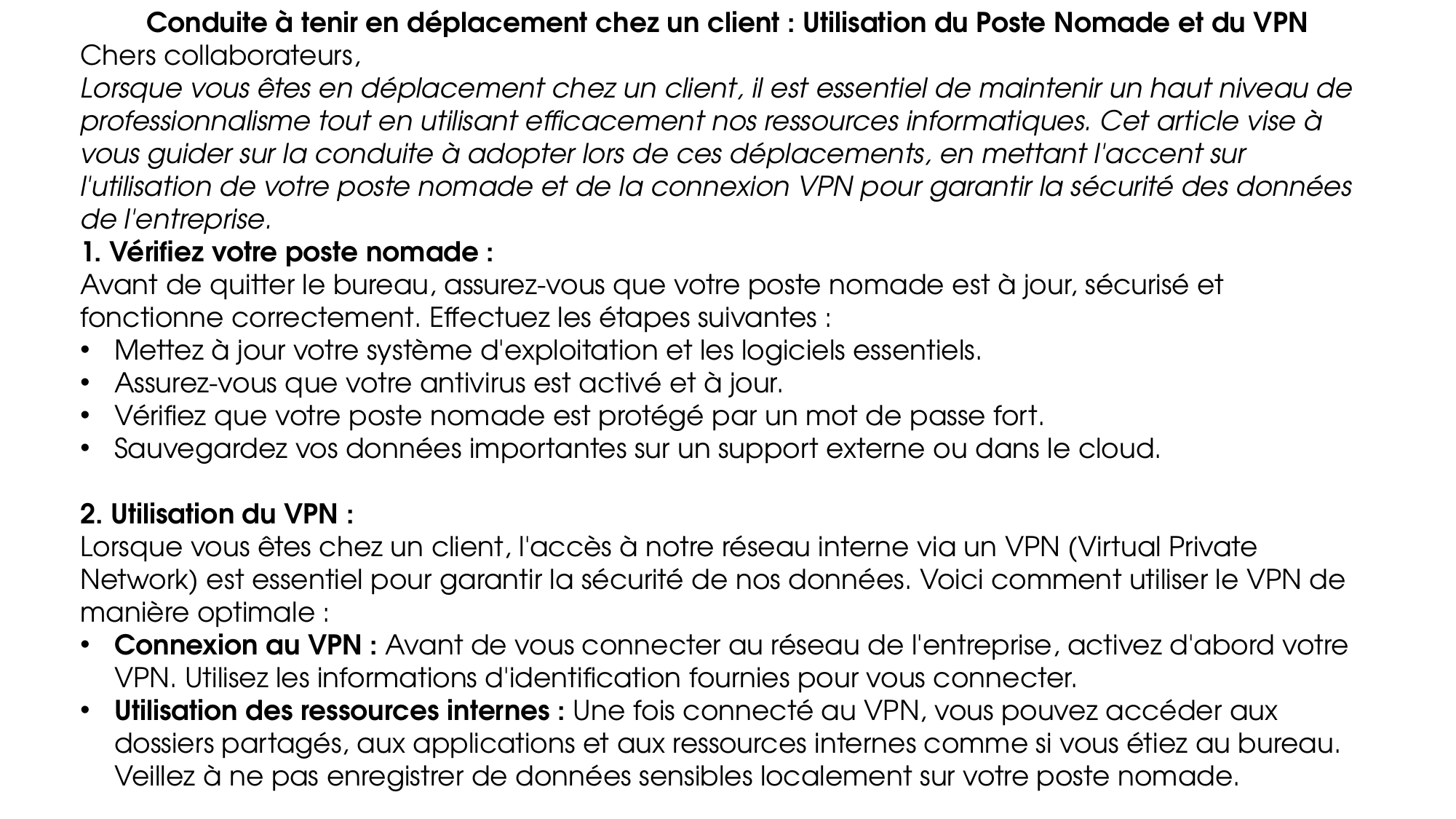

Conduite à tenir en déplacement chez un client : Utilisation du Poste Nomade et du VPN
Chers collaborateurs,
Lorsque vous êtes en déplacement chez un client, il est essentiel de maintenir un haut niveau de professionnalisme tout en utilisant efficacement nos ressources informatiques. Cet article vise à vous guider sur la conduite à adopter lors de ces déplacements, en mettant l'accent sur l'utilisation de votre poste nomade et de la connexion VPN pour garantir la sécurité des données de l'entreprise.
1. Vérifiez votre poste nomade :
Avant de quitter le bureau, assurez-vous que votre poste nomade est à jour, sécurisé et fonctionne correctement. Effectuez les étapes suivantes :
Mettez à jour votre système d'exploitation et les logiciels essentiels.
Assurez-vous que votre antivirus est activé et à jour.
Vérifiez que votre poste nomade est protégé par un mot de passe fort.
Sauvegardez vos données importantes sur un support externe ou dans le cloud.

2. Utilisation du VPN :
Lorsque vous êtes chez un client, l'accès à notre réseau interne via un VPN (Virtual Private Network) est essentiel pour garantir la sécurité de nos données. Voici comment utiliser le VPN de manière optimale :
Connexion au VPN : Avant de vous connecter au réseau de l'entreprise, activez d'abord votre VPN. Utilisez les informations d'identification fournies pour vous connecter.
Utilisation des ressources internes : Une fois connecté au VPN, vous pouvez accéder aux dossiers partagés, aux applications et aux ressources internes comme si vous étiez au bureau. Veillez à ne pas enregistrer de données sensibles localement sur votre poste nomade.